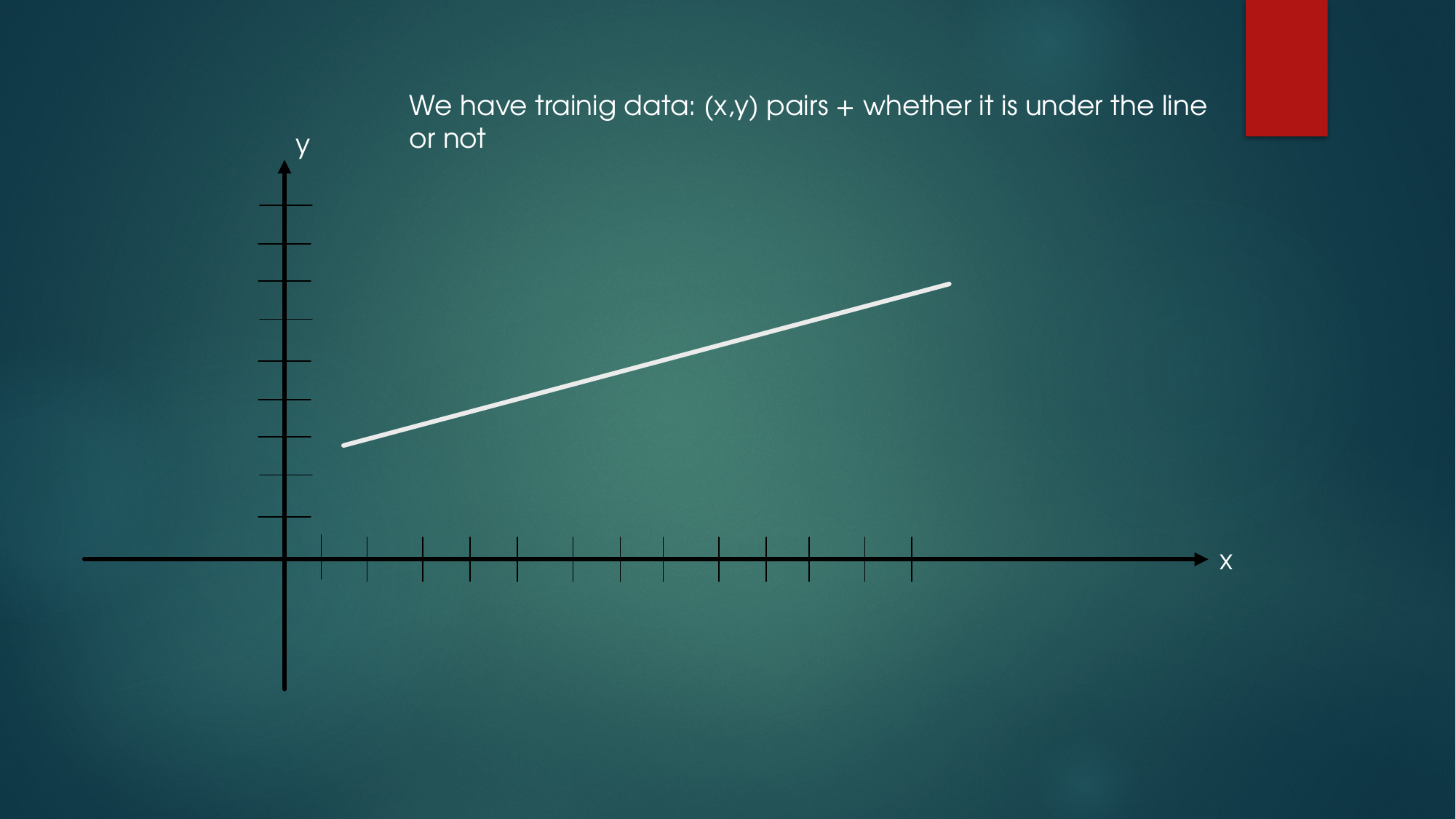

We have trainig data: (x,y) pairs + whether it is under the line
or not
y
x